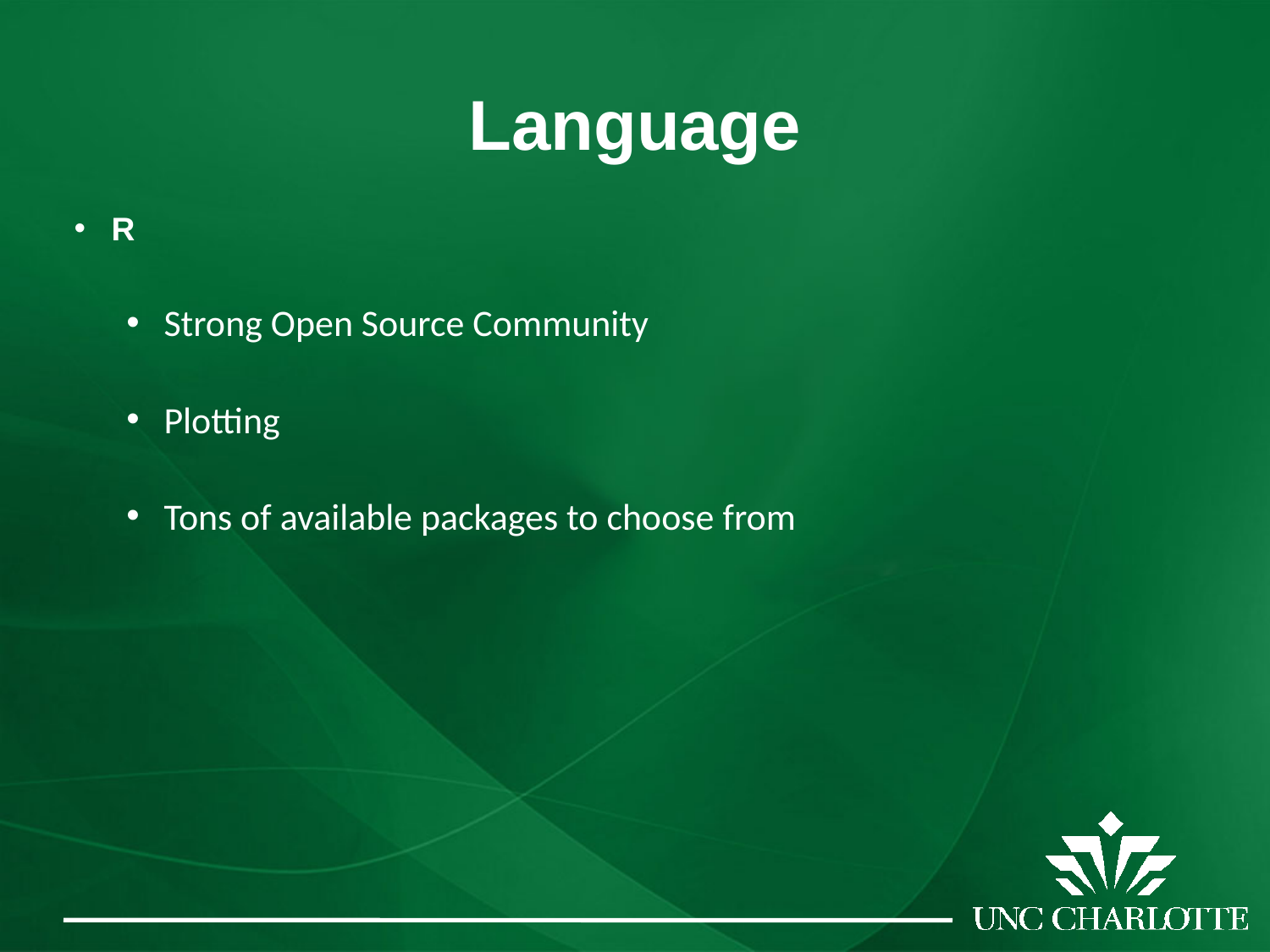

# Language
R
Strong Open Source Community
Plotting
Tons of available packages to choose from